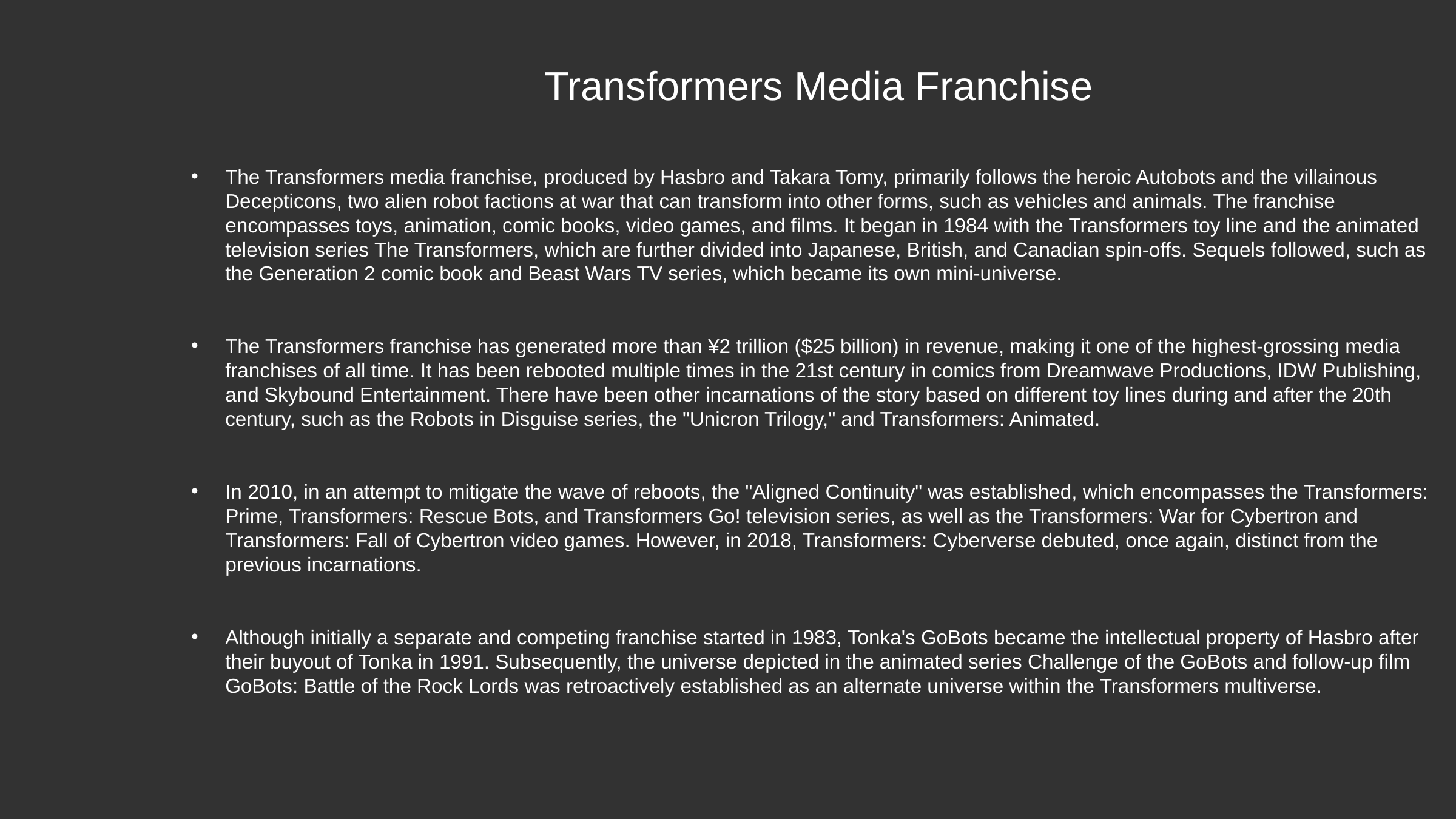

# Transformers Media Franchise
The Transformers media franchise, produced by Hasbro and Takara Tomy, primarily follows the heroic Autobots and the villainous Decepticons, two alien robot factions at war that can transform into other forms, such as vehicles and animals. The franchise encompasses toys, animation, comic books, video games, and films. It began in 1984 with the Transformers toy line and the animated television series The Transformers, which are further divided into Japanese, British, and Canadian spin-offs. Sequels followed, such as the Generation 2 comic book and Beast Wars TV series, which became its own mini-universe.

The Transformers franchise has generated more than ¥2 trillion ($25 billion) in revenue, making it one of the highest-grossing media franchises of all time. It has been rebooted multiple times in the 21st century in comics from Dreamwave Productions, IDW Publishing, and Skybound Entertainment. There have been other incarnations of the story based on different toy lines during and after the 20th century, such as the Robots in Disguise series, the "Unicron Trilogy," and Transformers: Animated.

In 2010, in an attempt to mitigate the wave of reboots, the "Aligned Continuity" was established, which encompasses the Transformers: Prime, Transformers: Rescue Bots, and Transformers Go! television series, as well as the Transformers: War for Cybertron and Transformers: Fall of Cybertron video games. However, in 2018, Transformers: Cyberverse debuted, once again, distinct from the previous incarnations.

Although initially a separate and competing franchise started in 1983, Tonka's GoBots became the intellectual property of Hasbro after their buyout of Tonka in 1991. Subsequently, the universe depicted in the animated series Challenge of the GoBots and follow-up film GoBots: Battle of the Rock Lords was retroactively established as an alternate universe within the Transformers multiverse.